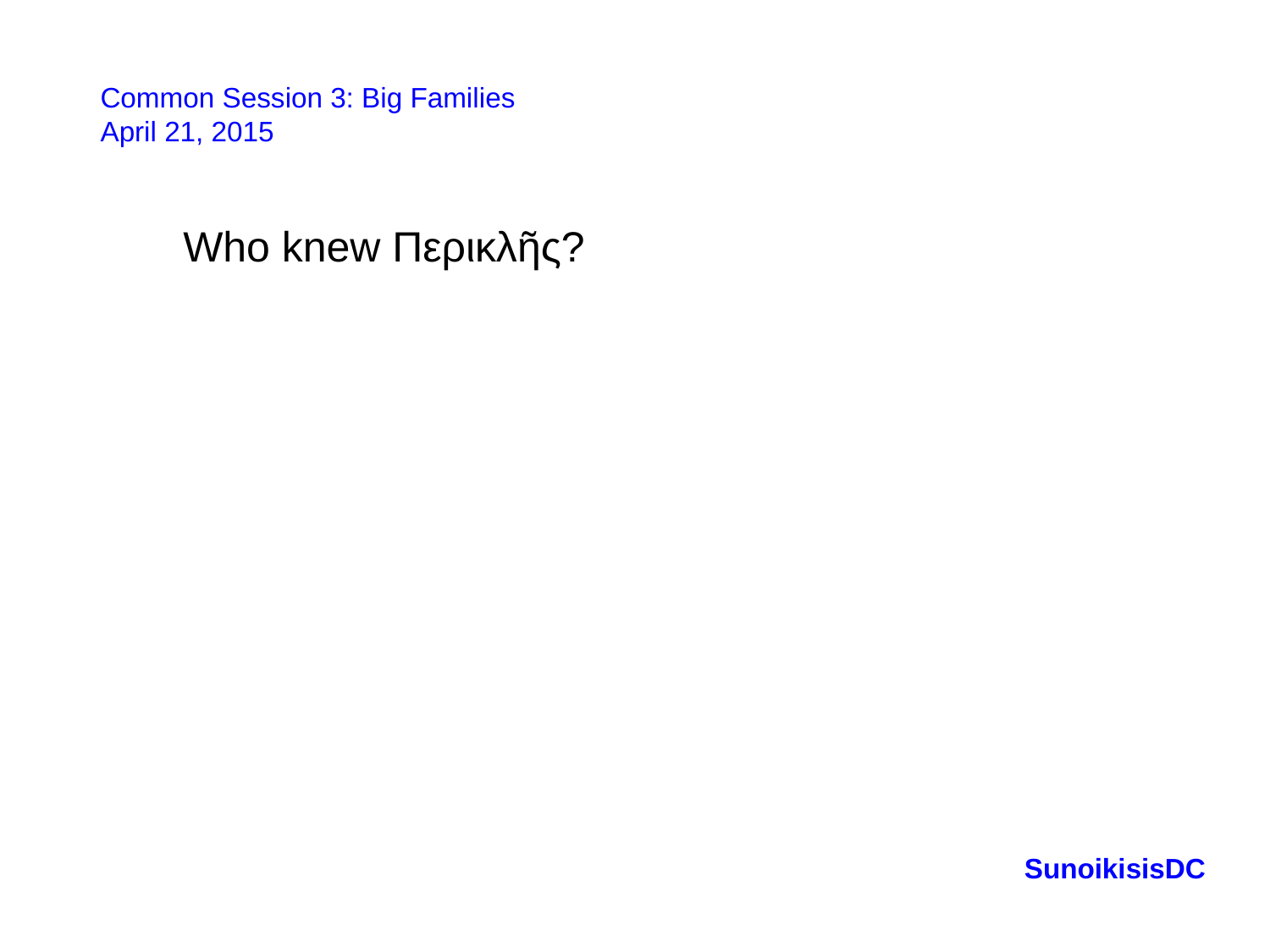

Common Session 3: Big Families
April 21, 2015
Who knew Περικλῆς?
SunoikisisDC